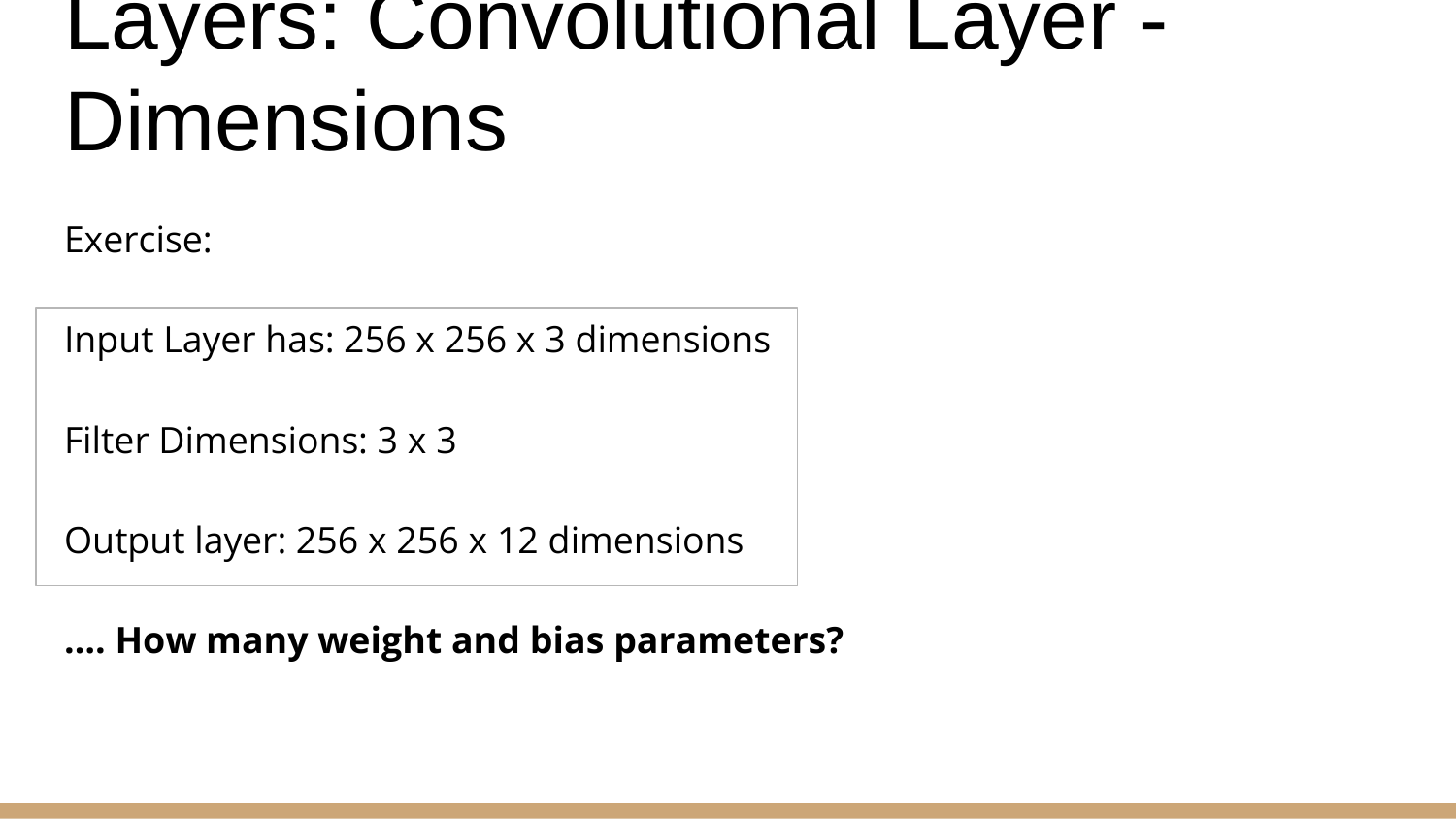

# Layers: Convolutional Layer - Dimensions
Exercise:

Input Layer has: 256 x 256 x 3 dimensions

Filter Dimensions: 3 x 3

Output layer: 256 x 256 x 12 dimensions

…. How many weight and bias parameters?